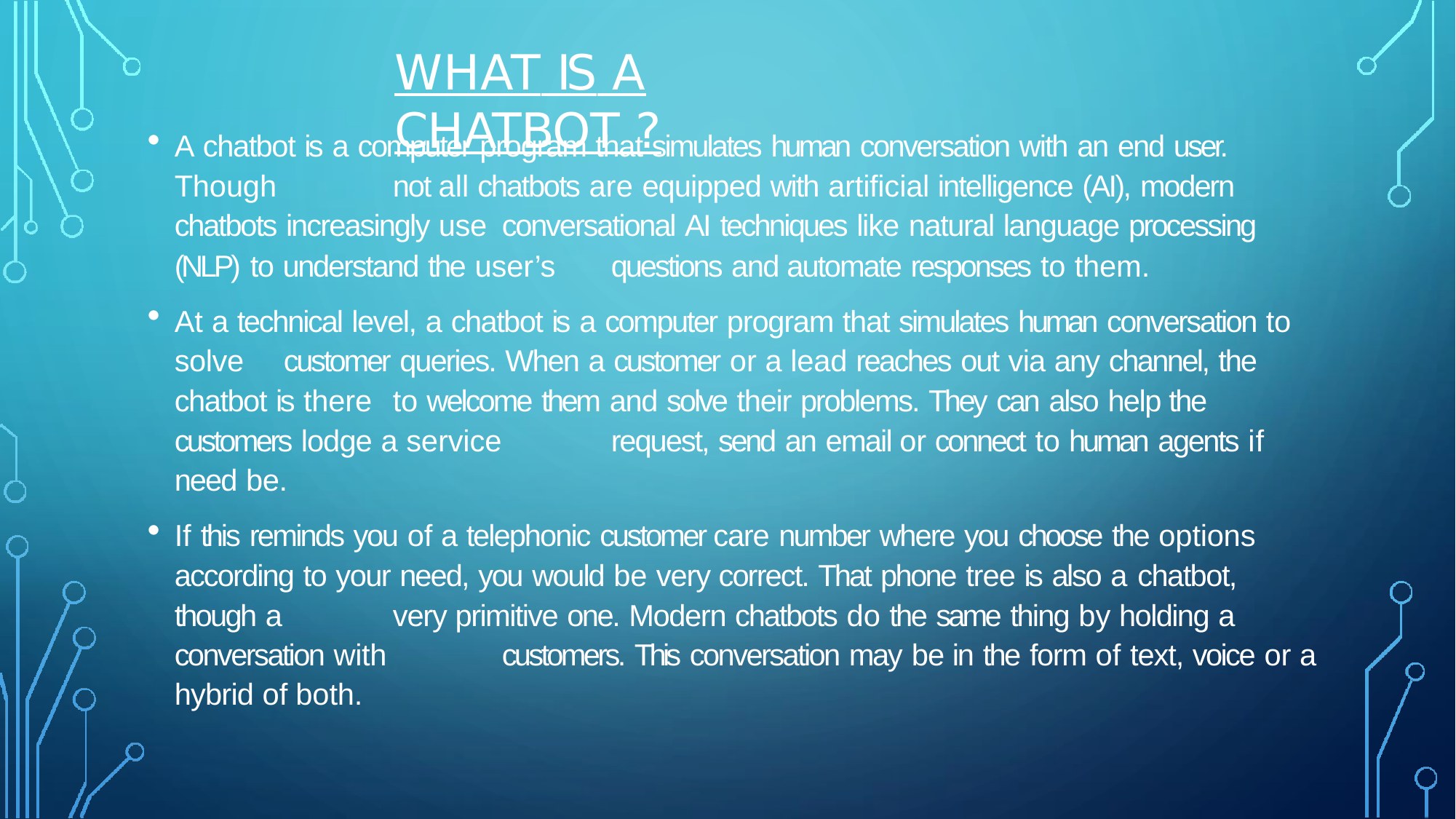

# WHAT IS A CHATBOT ?
A chatbot is a computer program that simulates human conversation with an end user. Though 	not all chatbots are equipped with artificial intelligence (AI), modern chatbots increasingly use 	conversational AI techniques like natural language processing (NLP) to understand the user’s 	questions and automate responses to them.
At a technical level, a chatbot is a computer program that simulates human conversation to solve 	customer queries. When a customer or a lead reaches out via any channel, the chatbot is there 	to welcome them and solve their problems. They can also help the customers lodge a service 	request, send an email or connect to human agents if need be.
If this reminds you of a telephonic customer care number where you choose the options 	according to your need, you would be very correct. That phone tree is also a chatbot, though a 	very primitive one. Modern chatbots do the same thing by holding a conversation with 	customers. This conversation may be in the form of text, voice or a hybrid of both.